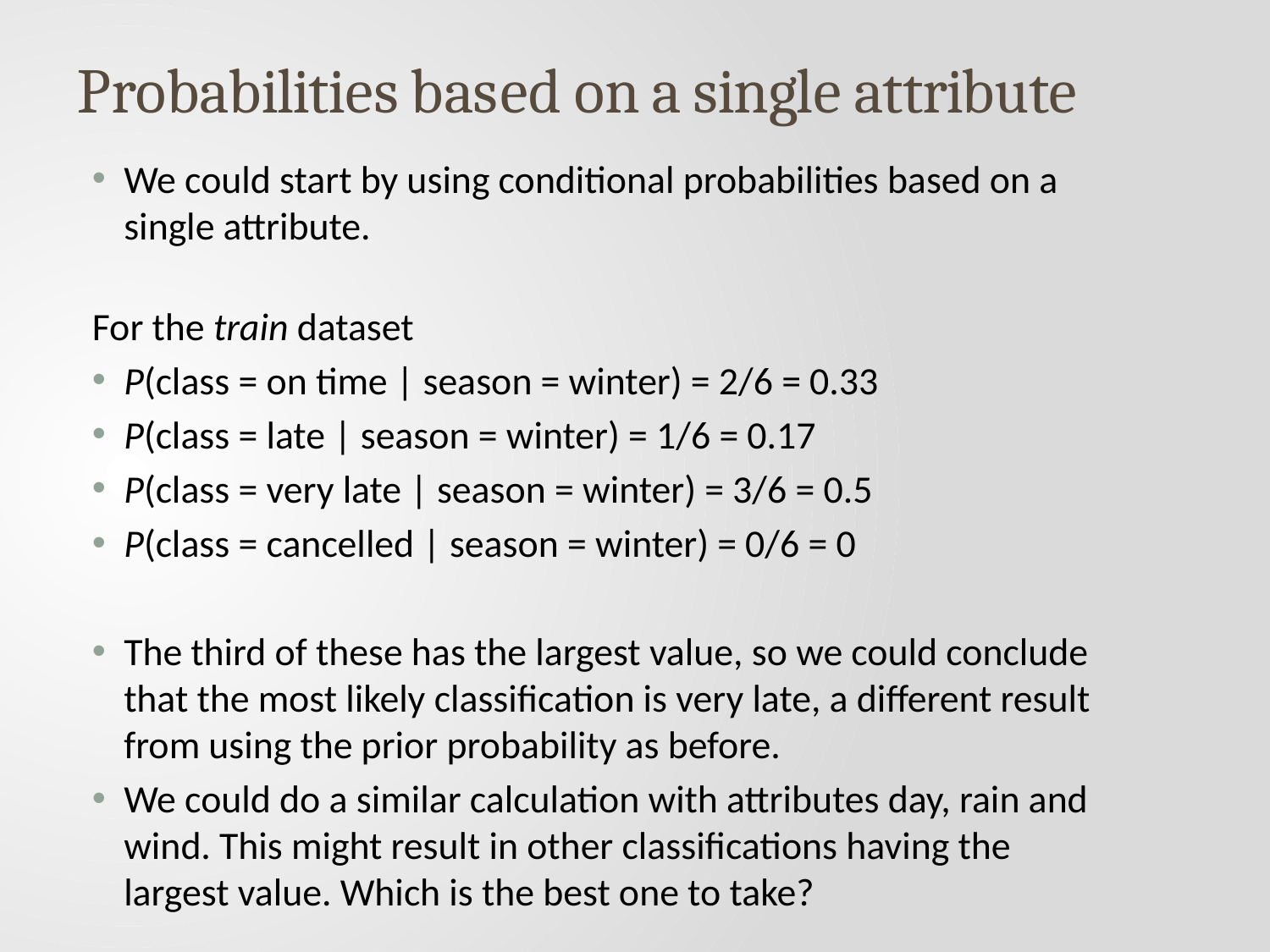

# Probabilities based on a single attribute
We could start by using conditional probabilities based on a single attribute.
For the train dataset
P(class = on time | season = winter) = 2/6 = 0.33
P(class = late | season = winter) = 1/6 = 0.17
P(class = very late | season = winter) = 3/6 = 0.5
P(class = cancelled | season = winter) = 0/6 = 0

The third of these has the largest value, so we could conclude that the most likely classification is very late, a different result from using the prior probability as before.
We could do a similar calculation with attributes day, rain and wind. This might result in other classifications having the largest value. Which is the best one to take?